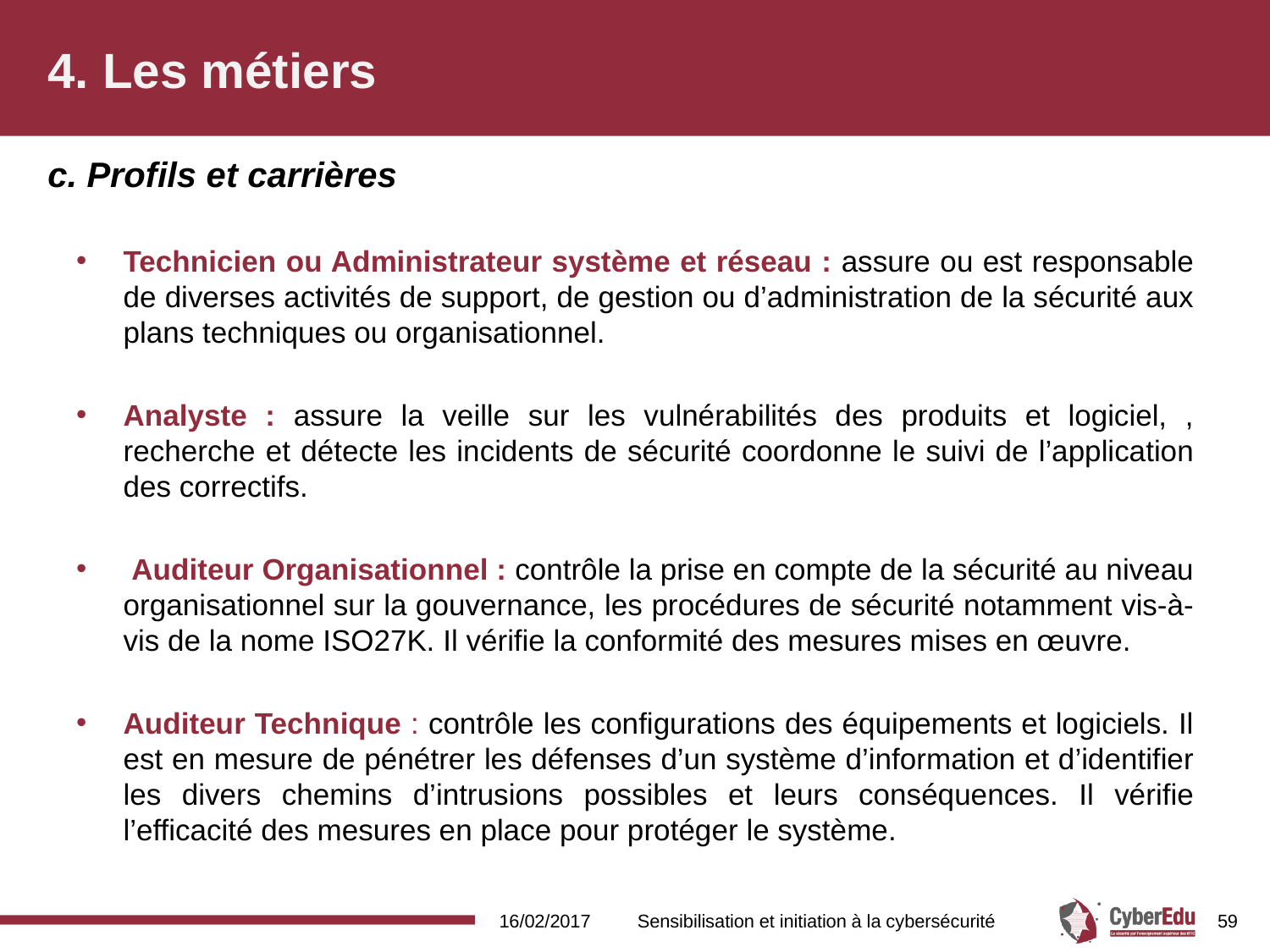

# 4. Les métiers
c. Profils et carrières
Technicien ou Administrateur système et réseau : assure ou est responsable de diverses activités de support, de gestion ou d’administration de la sécurité aux plans techniques ou organisationnel.

Analyste : assure la veille sur les vulnérabilités des produits et logiciel, , recherche et détecte les incidents de sécurité coordonne le suivi de l’application des correctifs.

 Auditeur Organisationnel : contrôle la prise en compte de la sécurité au niveau organisationnel sur la gouvernance, les procédures de sécurité notamment vis-à-vis de la nome ISO27K. Il vérifie la conformité des mesures mises en œuvre.

Auditeur Technique : contrôle les configurations des équipements et logiciels. Il est en mesure de pénétrer les défenses d’un système d’information et d’identifier les divers chemins d’intrusions possibles et leurs conséquences. Il vérifie l’efficacité des mesures en place pour protéger le système.
16/02/2017
Sensibilisation et initiation à la cybersécurité
59